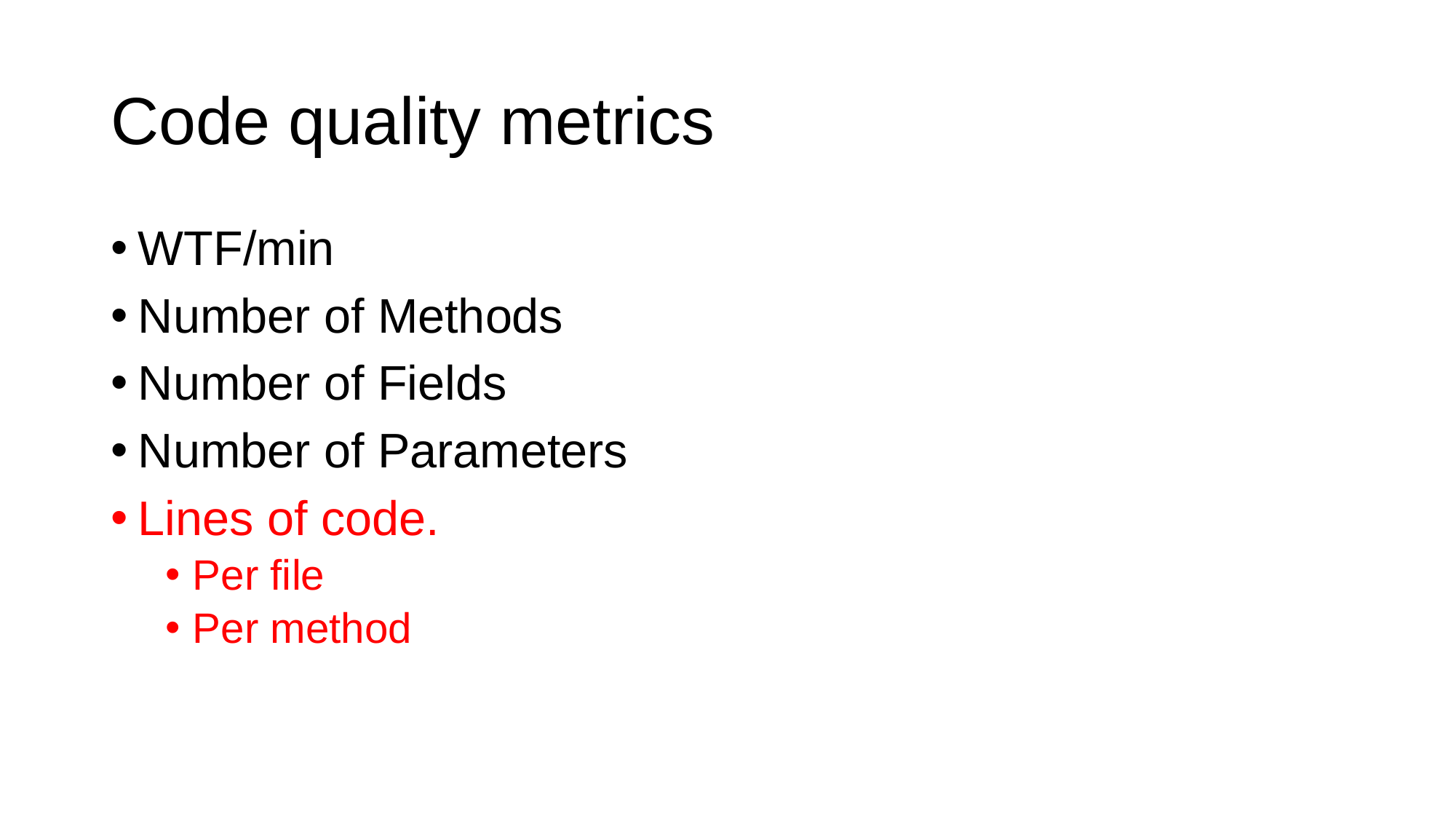

# Code quality metrics
WTF/min
Number of Methods
Number of Fields
Number of Parameters
Lines of code.
Per file
Per method